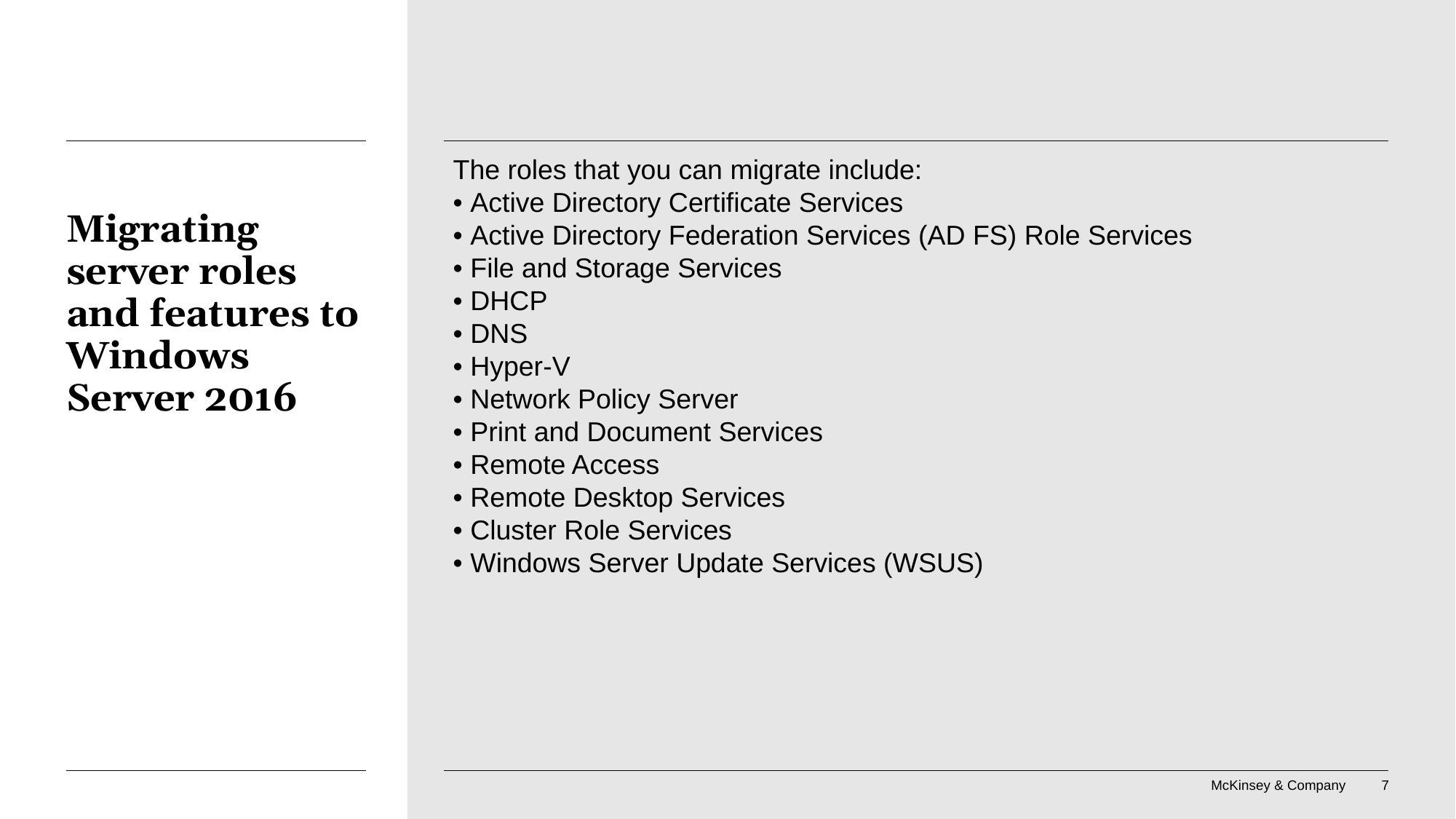

The roles that you can migrate include:
• Active Directory Certificate Services
• Active Directory Federation Services (AD FS) Role Services
• File and Storage Services
• DHCP
• DNS
• Hyper-V
• Network Policy Server
• Print and Document Services
• Remote Access
• Remote Desktop Services
• Cluster Role Services
• Windows Server Update Services (WSUS)
# Migrating server roles and features to Windows Server 2016